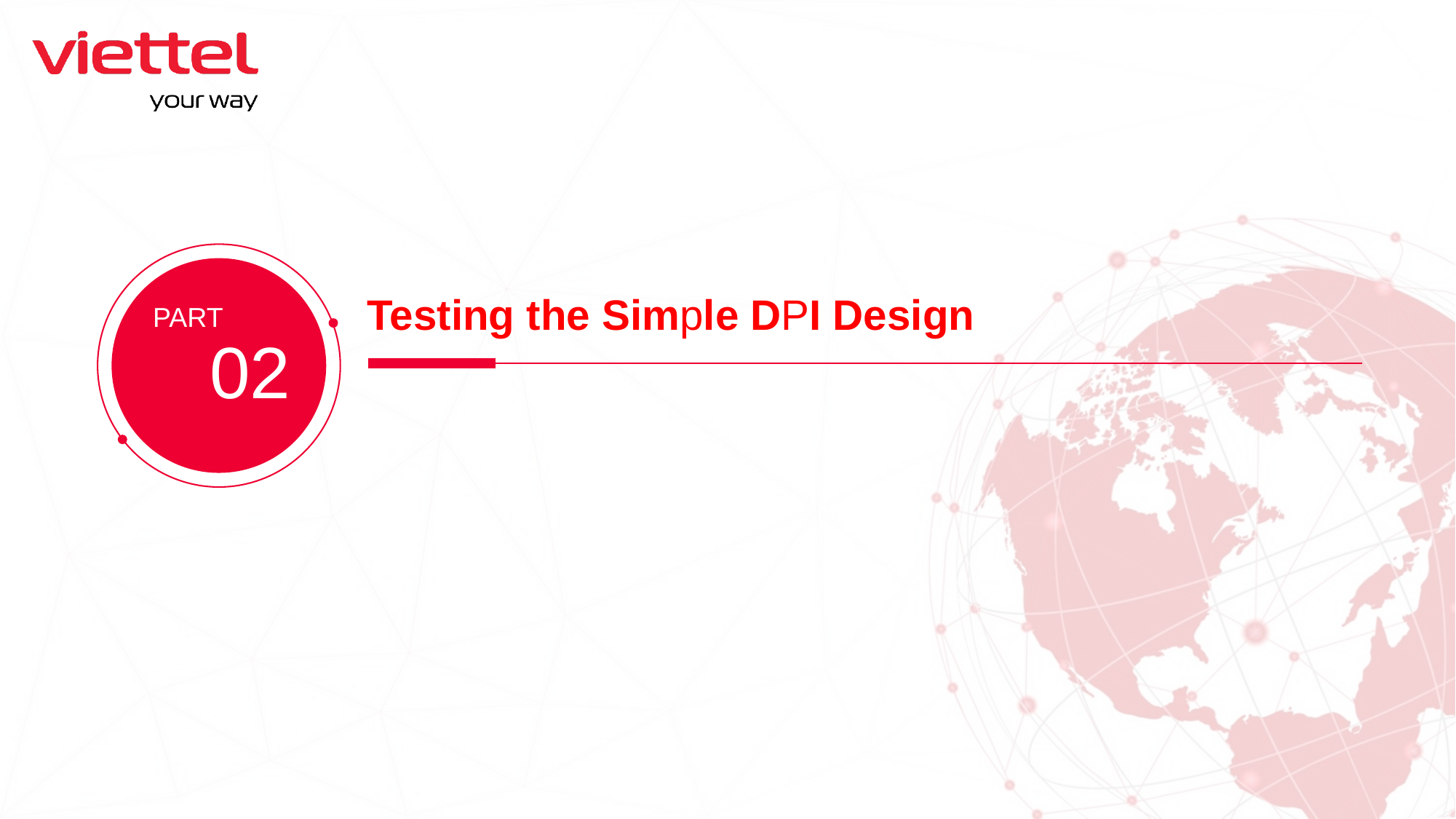

Testing the Simple DPI Design

02
6